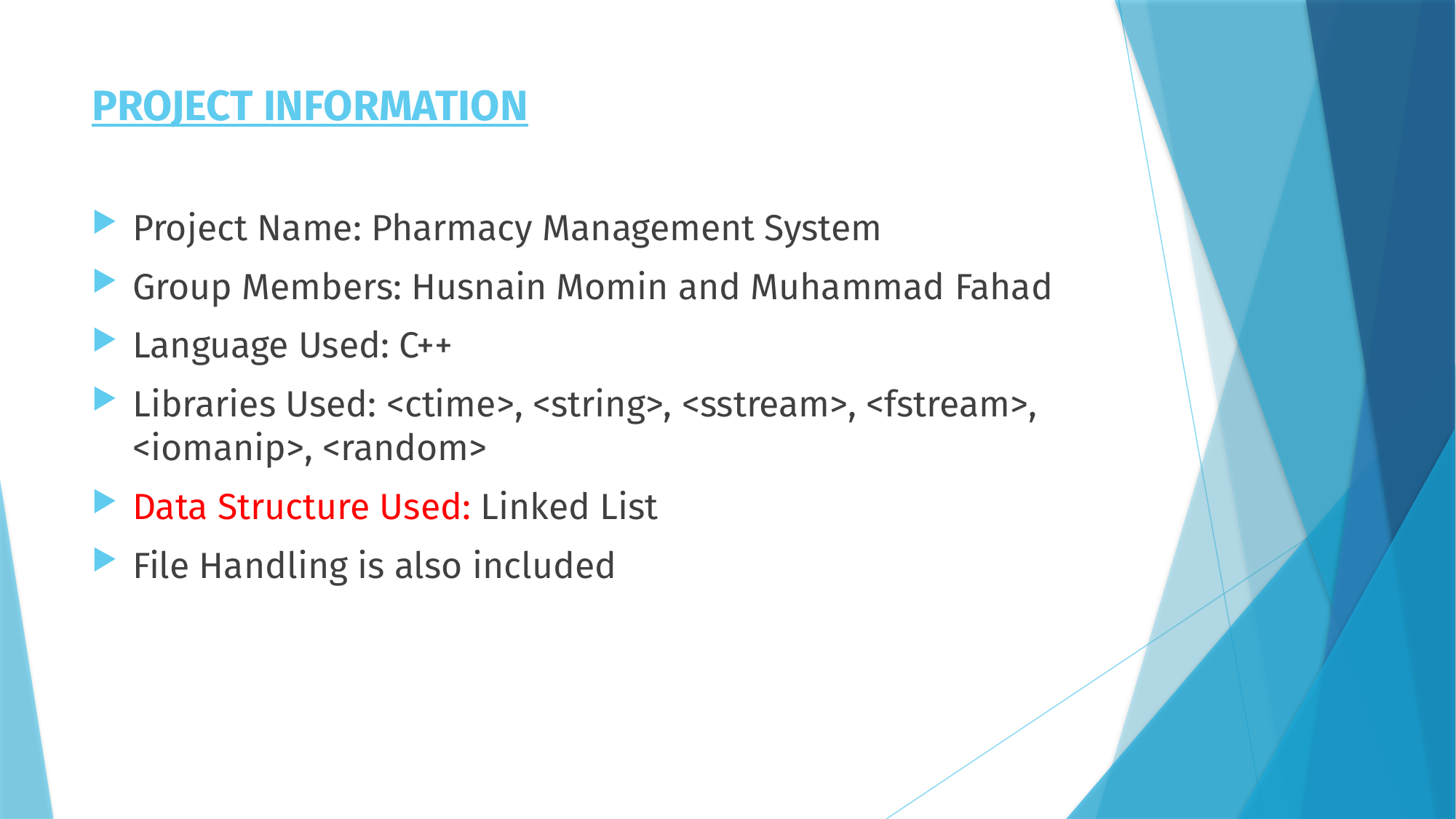

# PROJECT INFORMATION
Project Name: Pharmacy Management System
Group Members: Husnain Momin and Muhammad Fahad
Language Used: C++
Libraries Used: <ctime>, <string>, <sstream>, <fstream>, <iomanip>, <random>
Data Structure Used: Linked List
File Handling is also included